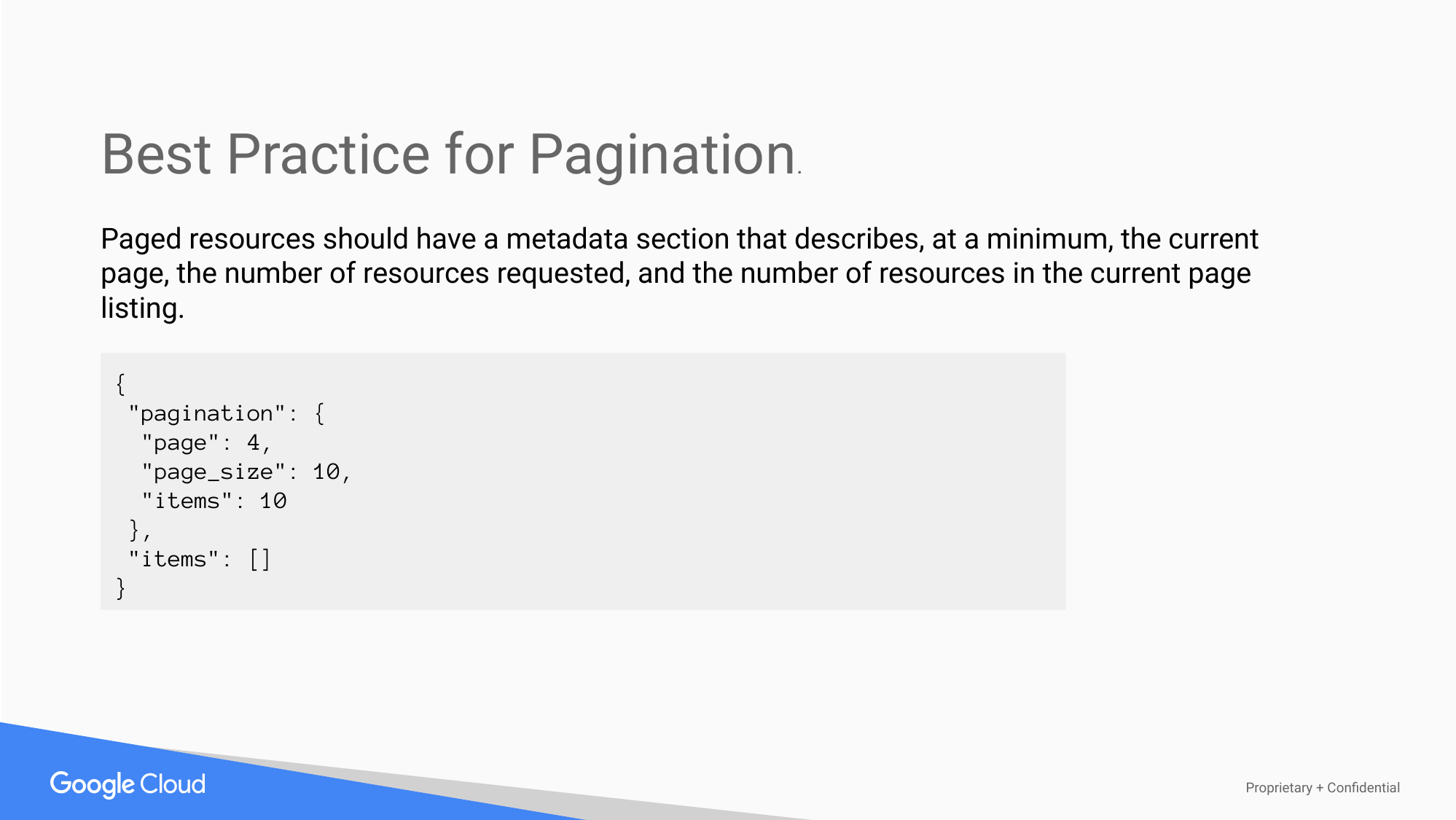

Best Practice for Pagination.
Paged resources should have a metadata section that describes, at a minimum, the current page, the number of resources requested, and the number of resources in the current page listing.
{
 "pagination": {
  "page": 4,
  "page_size": 10,
  "items": 10
 },
 "items": []
}